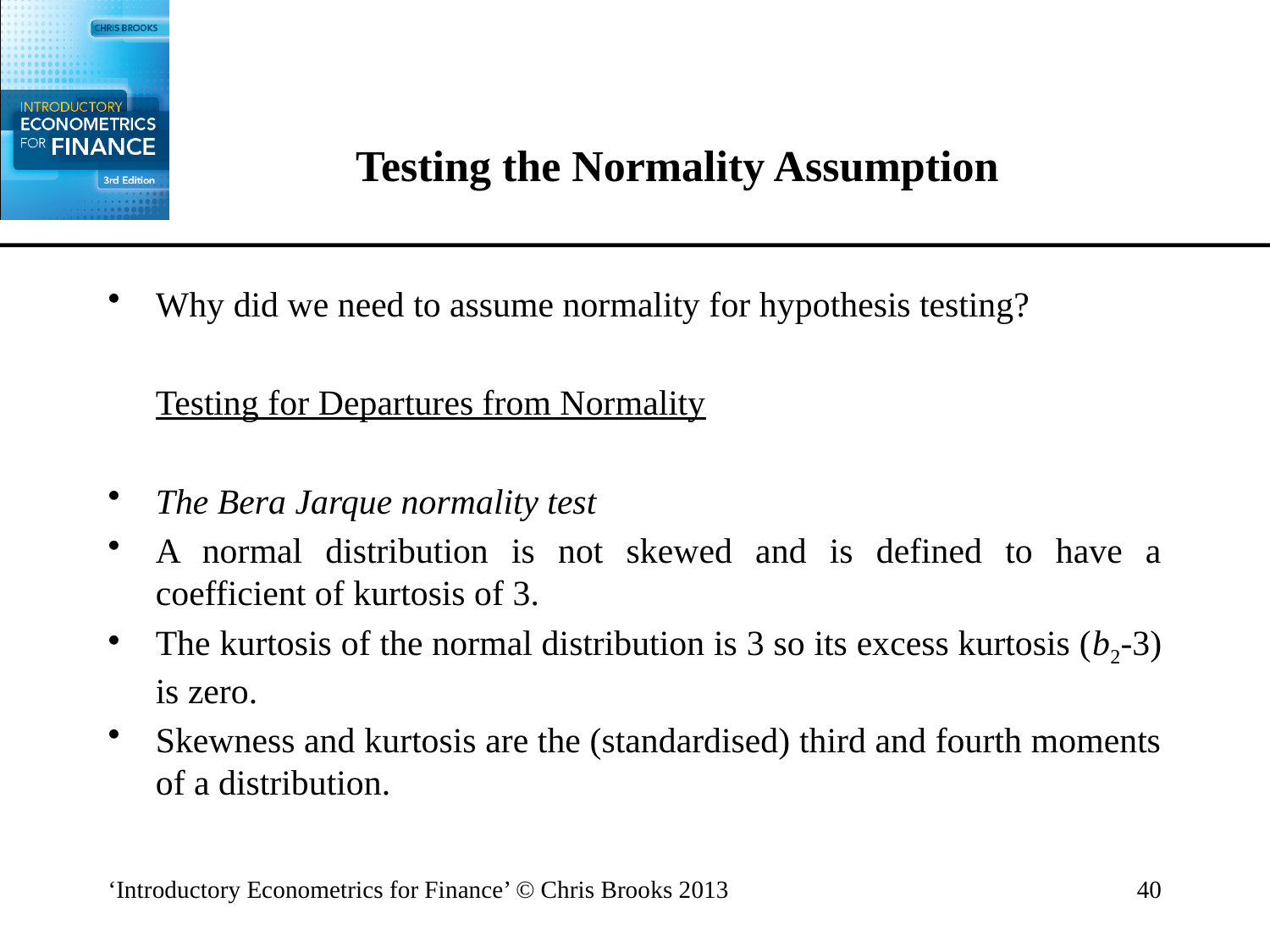

# Testing the Normality Assumption
Why did we need to assume normality for hypothesis testing?

	Testing for Departures from Normality

The Bera Jarque normality test
A normal distribution is not skewed and is defined to have a coefficient of kurtosis of 3.
The kurtosis of the normal distribution is 3 so its excess kurtosis (b2-3) is zero.
Skewness and kurtosis are the (standardised) third and fourth moments of a distribution.

‘Introductory Econometrics for Finance’ © Chris Brooks 2013
40